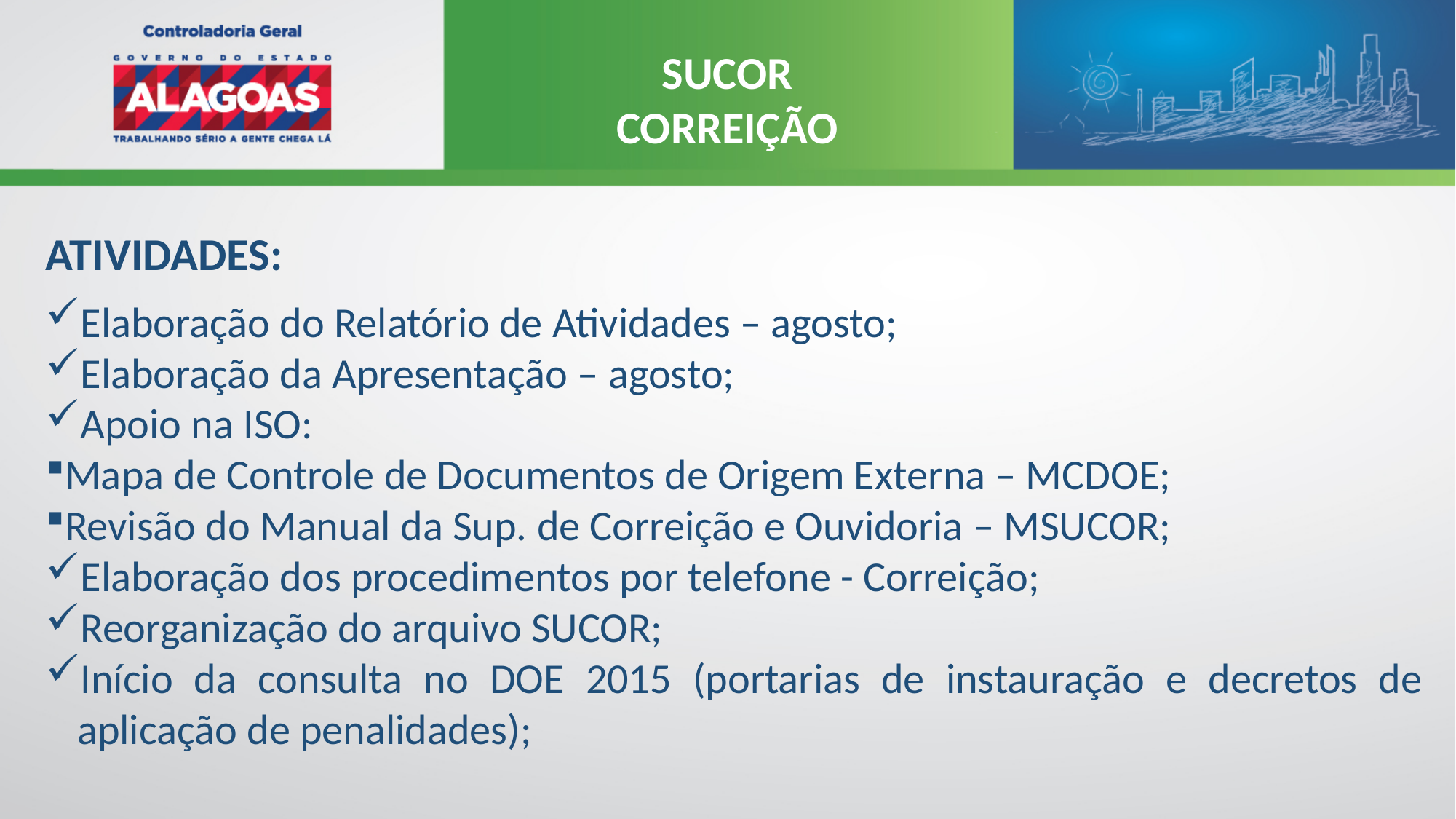

SUCOR
CORREIÇÃO
ATIVIDADES:
Elaboração do Relatório de Atividades – agosto;
Elaboração da Apresentação – agosto;
Apoio na ISO:
Mapa de Controle de Documentos de Origem Externa – MCDOE;
Revisão do Manual da Sup. de Correição e Ouvidoria – MSUCOR;
Elaboração dos procedimentos por telefone - Correição;
Reorganização do arquivo SUCOR;
Início da consulta no DOE 2015 (portarias de instauração e decretos de aplicação de penalidades);